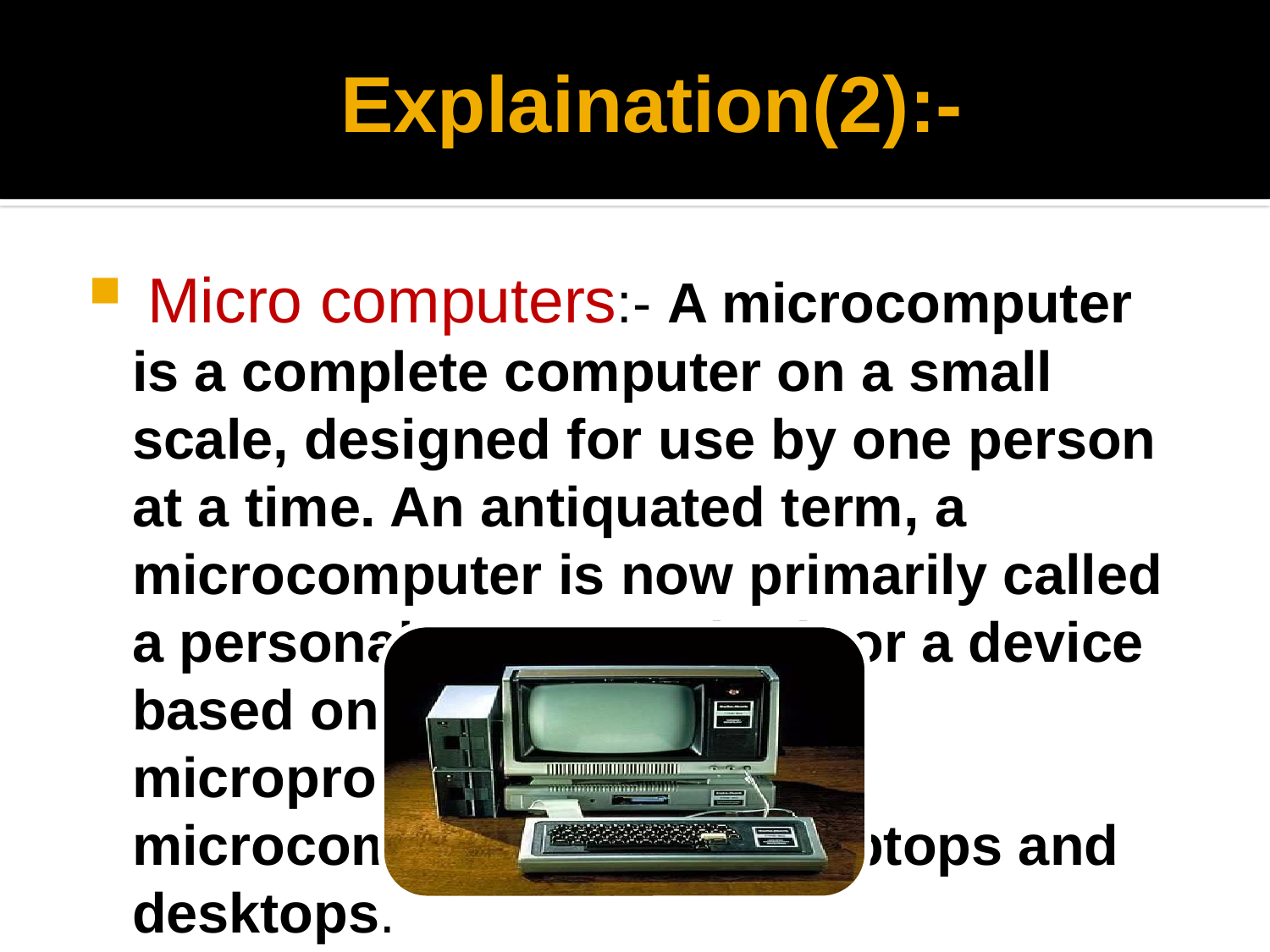

# Explaination(2):-
 Micro computers:- A microcomputer is a complete computer on a small scale, designed for use by one person at a time. An antiquated term, a microcomputer is now primarily called a personal computer (PC), or a device based on a single-chip microprocessor. Common microcomputers include laptops and desktops.